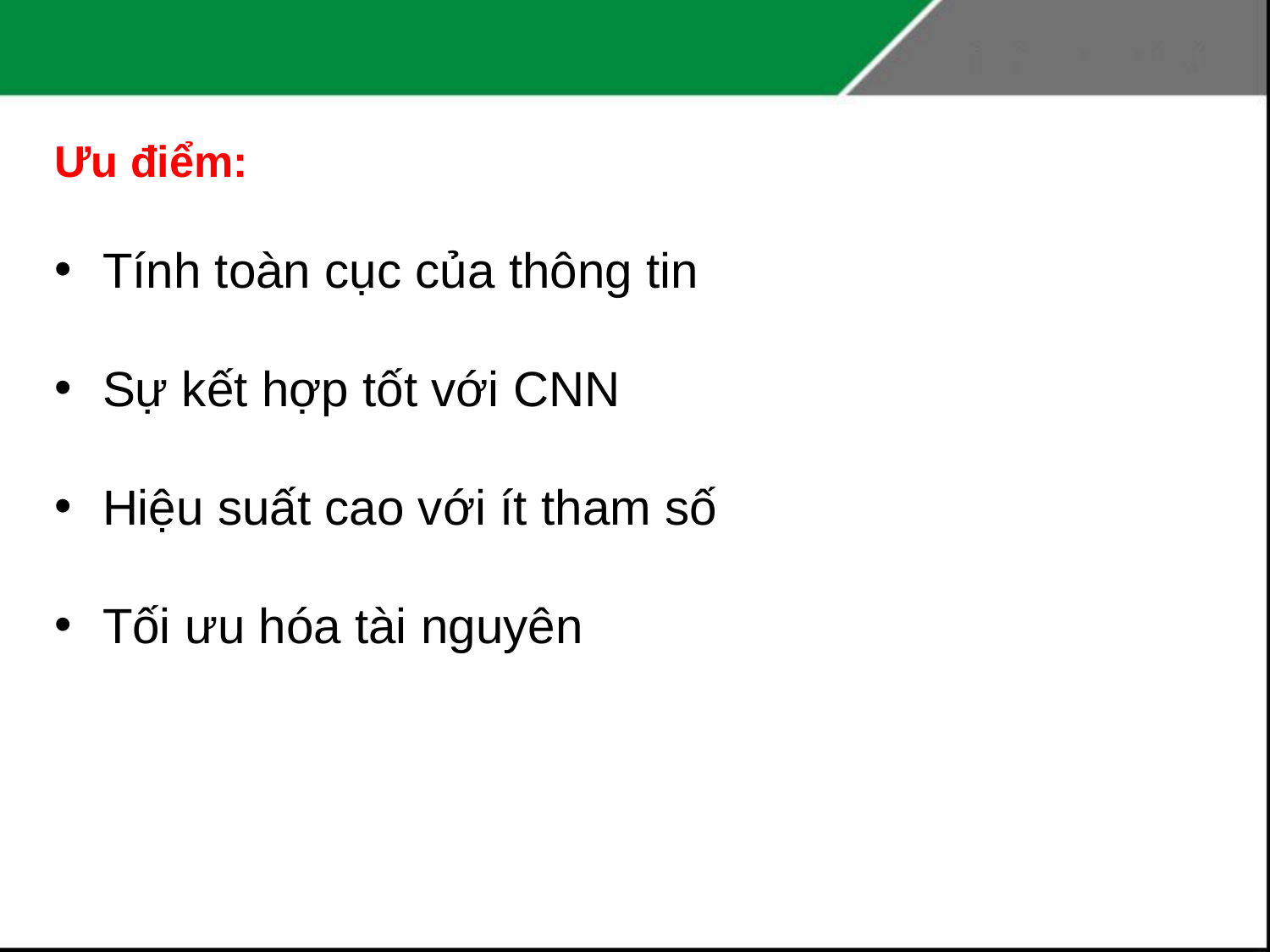

Ưu điểm:

Tính toàn cục của thông tin

Sự kết hợp tốt với CNN

Hiệu suất cao với ít tham số

Tối ưu hóa tài nguyên